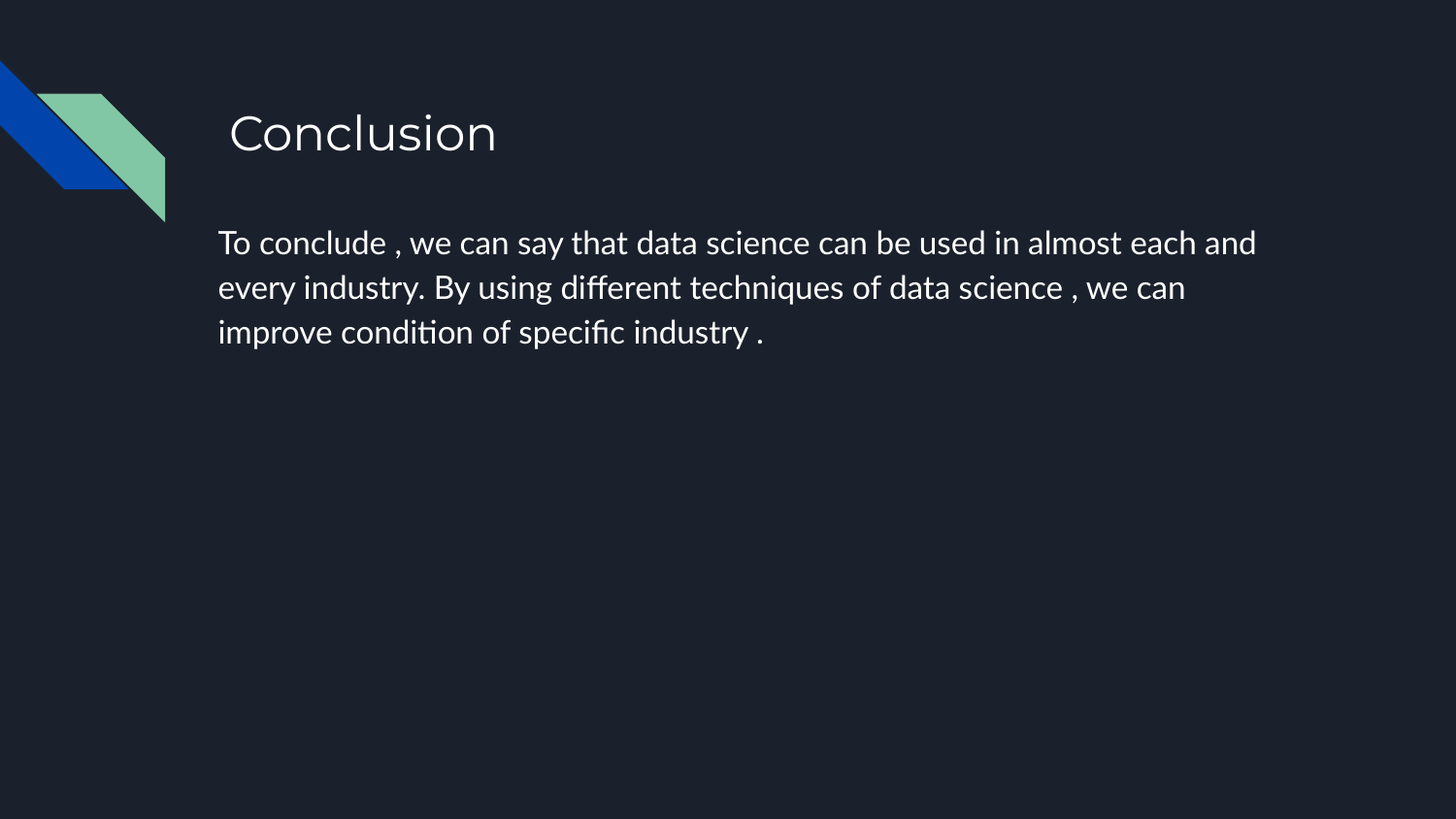

# Conclusion
To conclude , we can say that data science can be used in almost each and every industry. By using different techniques of data science , we can improve condition of specific industry .